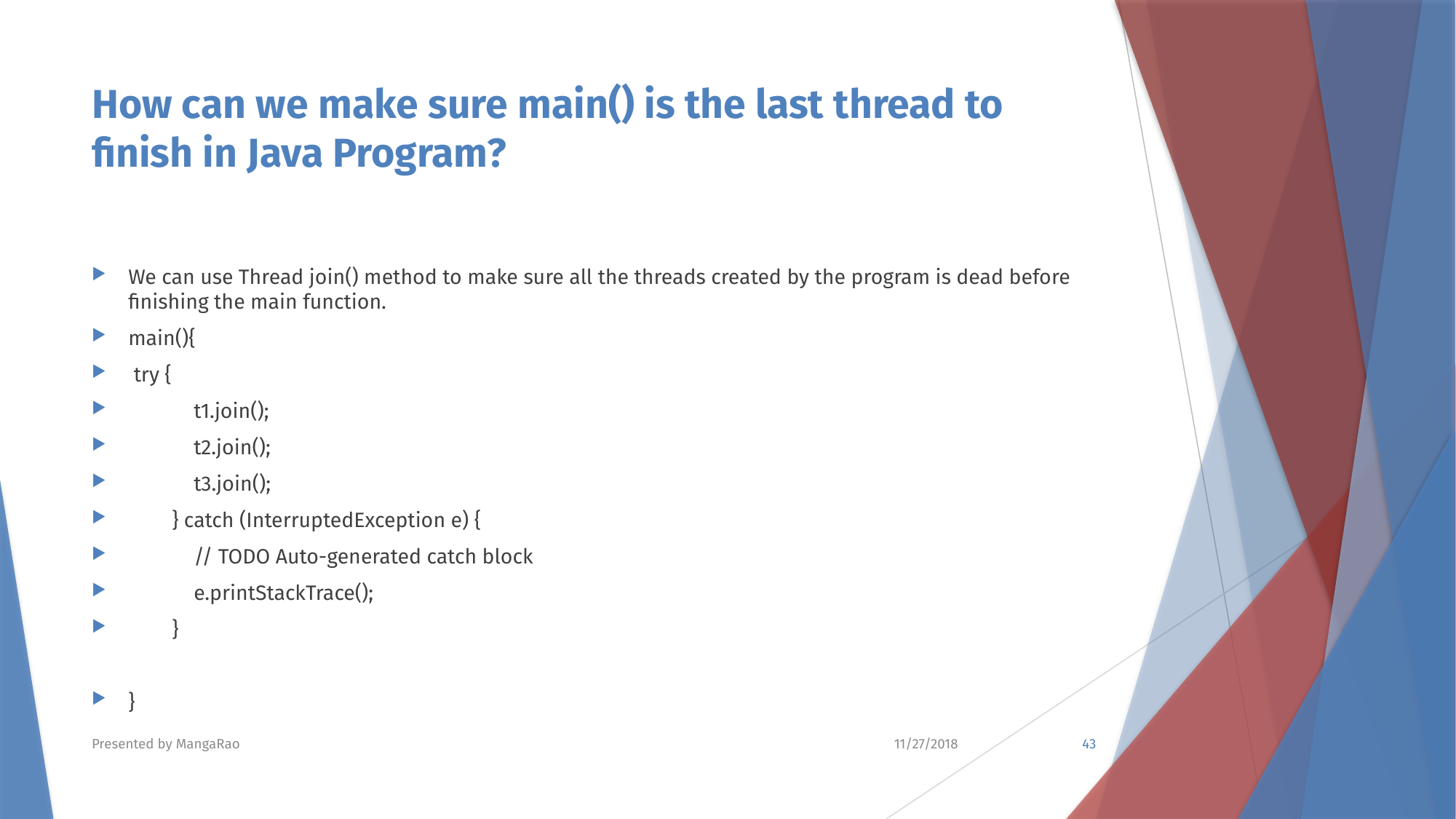

# How can we make sure main() is the last thread to finish in Java Program?
We can use Thread join() method to make sure all the threads created by the program is dead before finishing the main function.
main(){
 try {
            t1.join();
            t2.join();
            t3.join();
        } catch (InterruptedException e) {
            // TODO Auto-generated catch block
            e.printStackTrace();
        }

}
Presented by MangaRao
11/27/2018
43